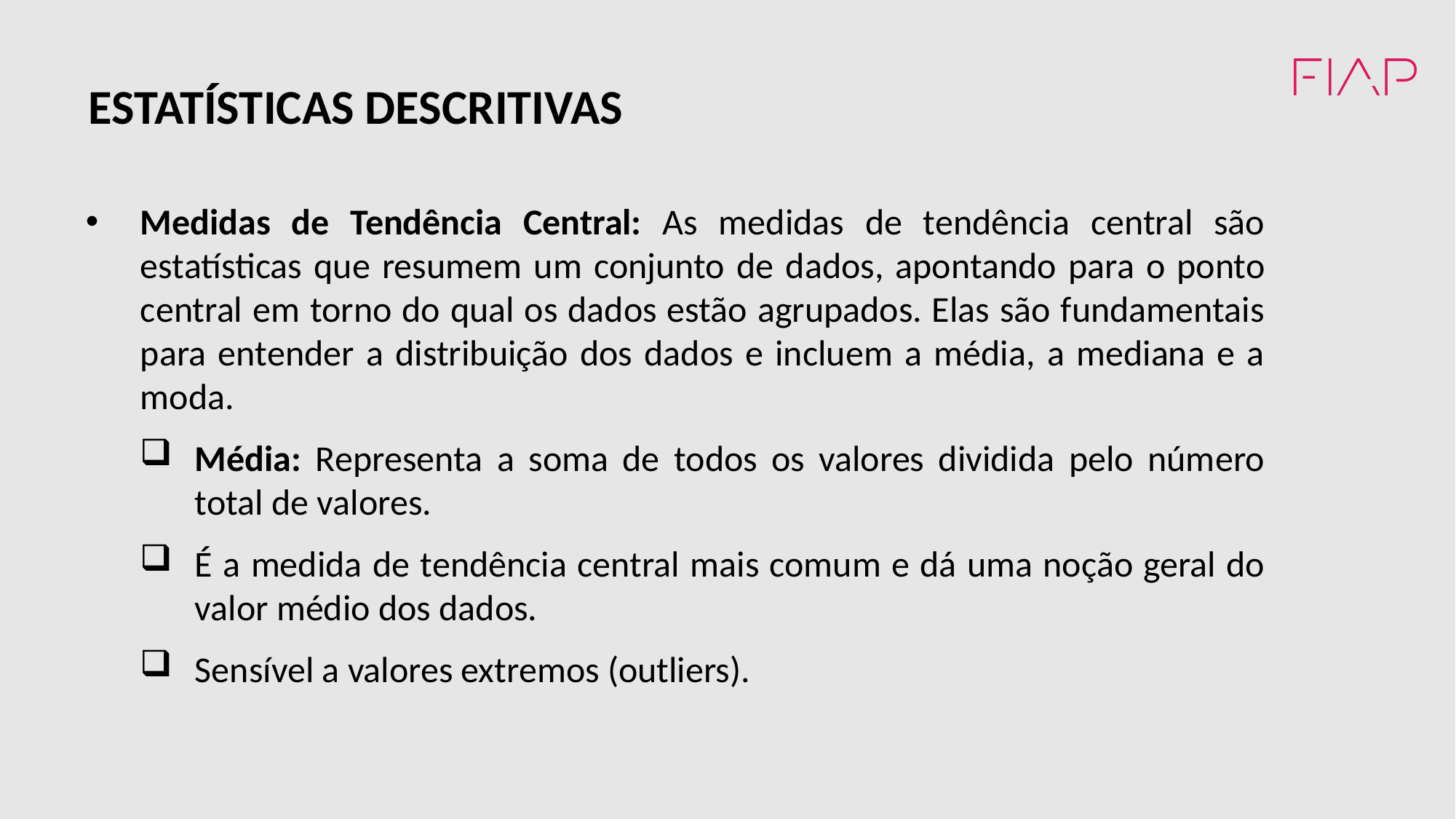

ESTATÍSTICAS DESCRITIVAS
Medidas de Tendência Central: As medidas de tendência central são estatísticas que resumem um conjunto de dados, apontando para o ponto central em torno do qual os dados estão agrupados. Elas são fundamentais para entender a distribuição dos dados e incluem a média, a mediana e a moda.
Média: Representa a soma de todos os valores dividida pelo número total de valores.
É a medida de tendência central mais comum e dá uma noção geral do valor médio dos dados.
Sensível a valores extremos (outliers).